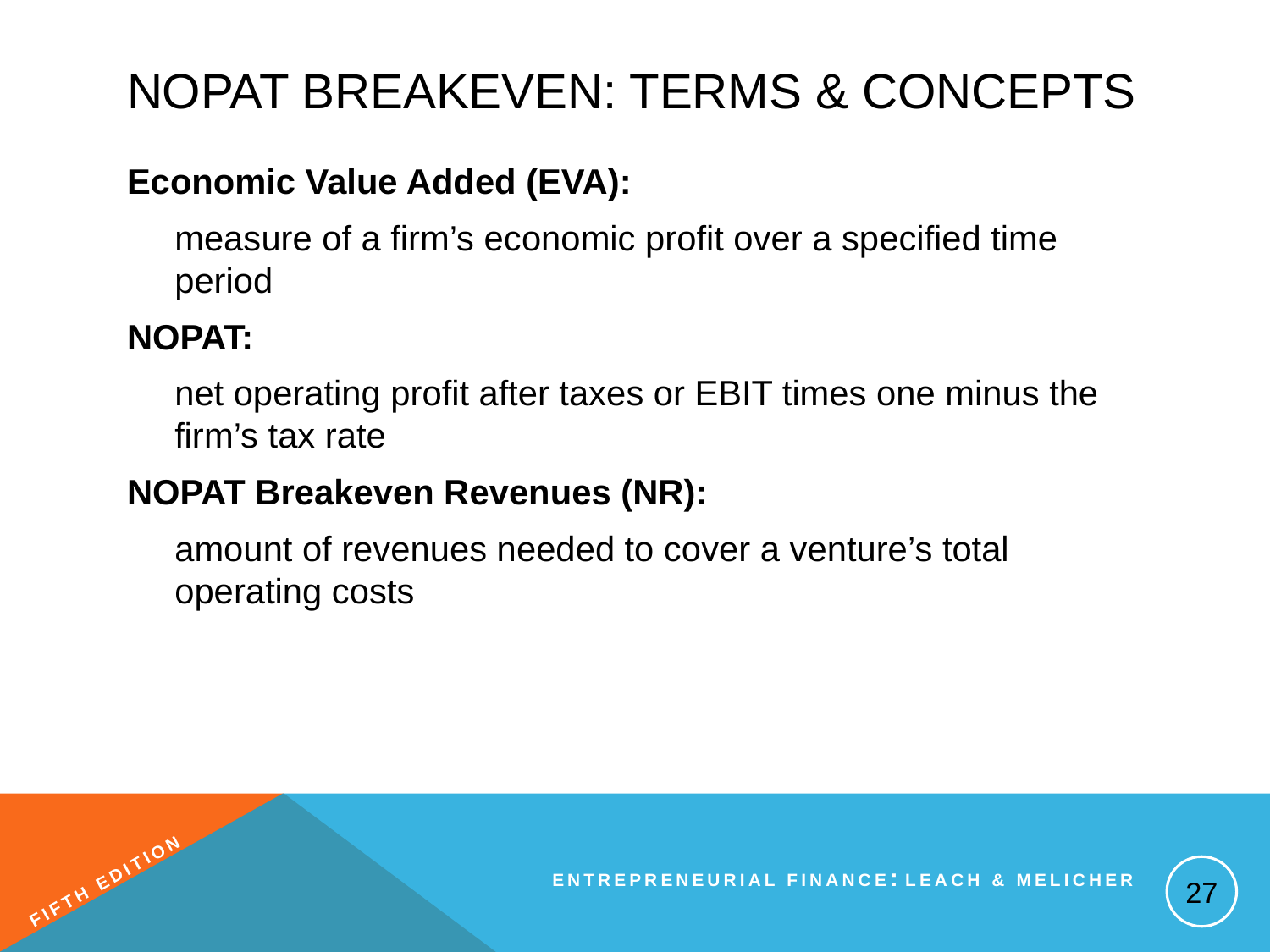

# NOPAT Breakeven: Terms & Concepts
Economic Value Added (EVA):
	measure of a firm’s economic profit over a specified time period
NOPAT:
	net operating profit after taxes or EBIT times one minus the firm’s tax rate
NOPAT Breakeven Revenues (NR):
	amount of revenues needed to cover a venture’s total operating costs
27